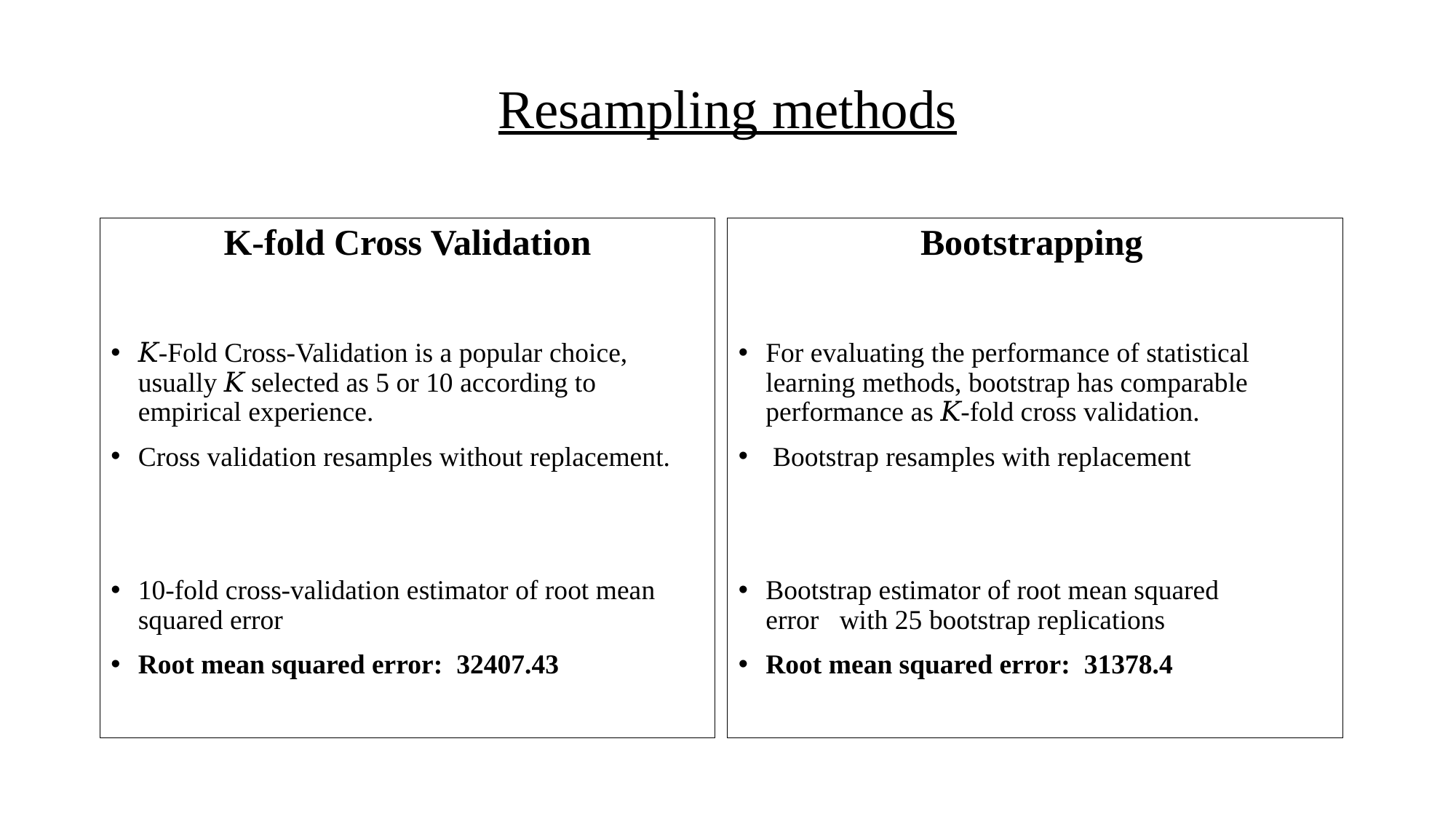

# Resampling methods
K-fold Cross Validation

𝐾-Fold Cross-Validation is a popular choice, usually 𝐾 selected as 5 or 10 according to empirical experience.
Cross validation resamples without replacement.

10-fold cross-validation estimator of root mean squared error
Root mean squared error:  32407.43

                    Bootstrapping

For evaluating the performance of statistical learning methods, bootstrap has comparable performance as 𝐾-fold cross validation.
 Bootstrap resamples with replacement

Bootstrap estimator of root mean squared error   with 25 bootstrap replications
Root mean squared error:  31378.4